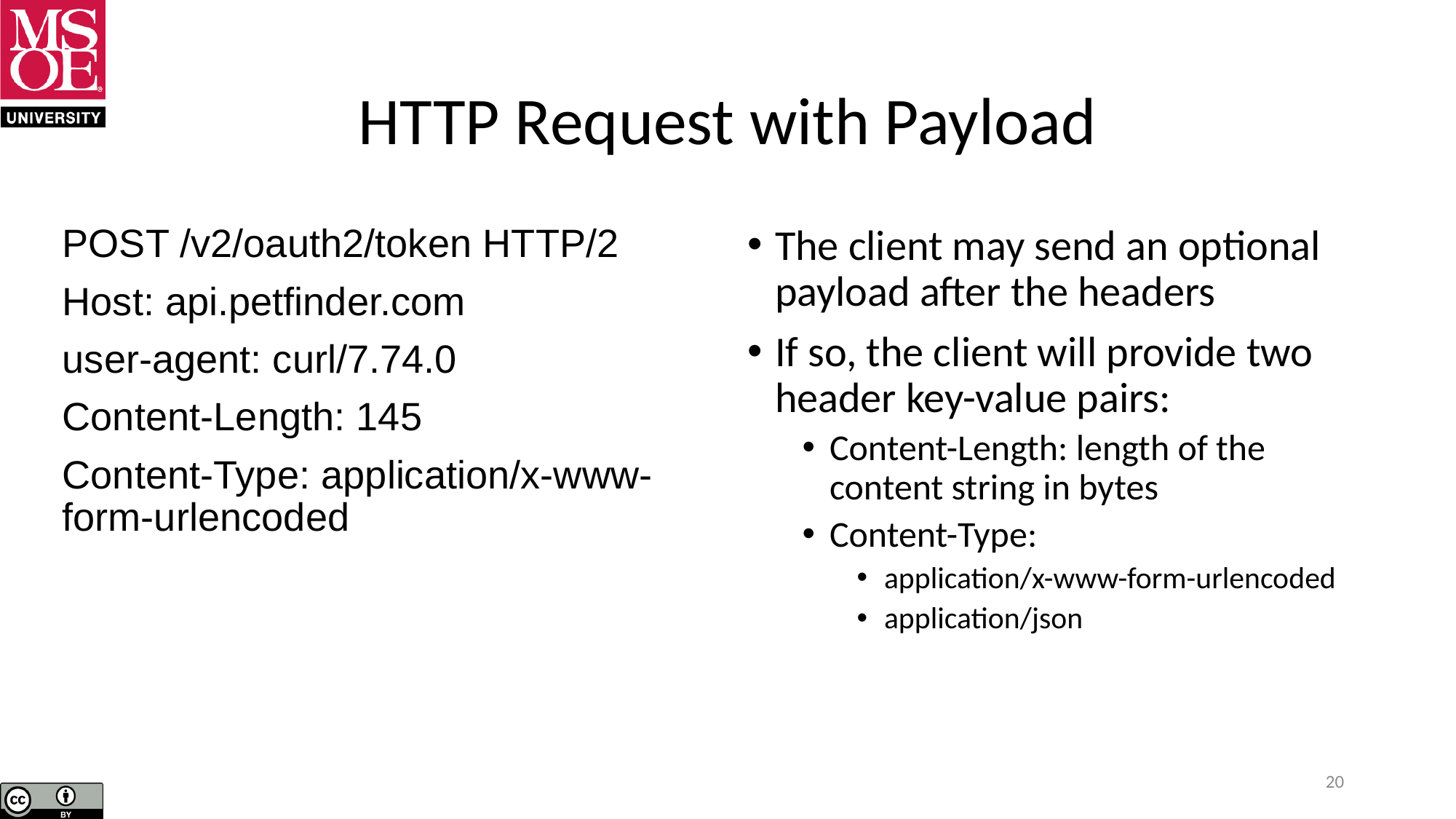

# HTTP Request with Payload
POST /v2/oauth2/token HTTP/2
Host: api.petfinder.com
user-agent: curl/7.74.0
Content-Length: 145
Content-Type: application/x-www-form-urlencoded

The client may send an optional payload after the headers
If so, the client will provide two header key-value pairs:
Content-Length: length of the content string in bytes
Content-Type:
application/x-www-form-urlencoded
application/json

20